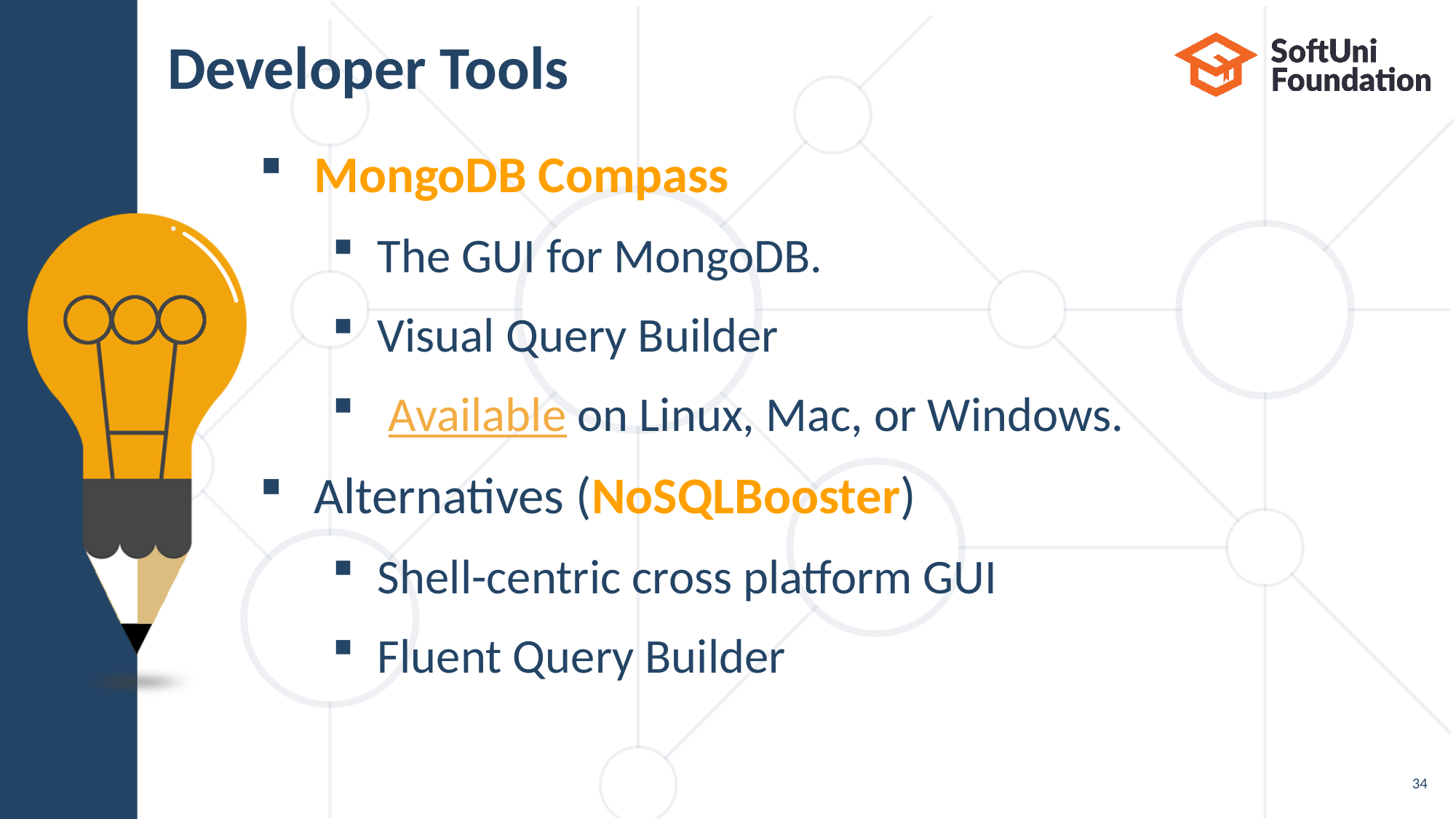

# Developer Tools
MongoDB Compass
The GUI for MongoDB.
Visual Query Builder
 Available on Linux, Mac, or Windows.
Alternatives (NoSQLBooster)
Shell-centric cross platform GUI
Fluent Query Builder

34